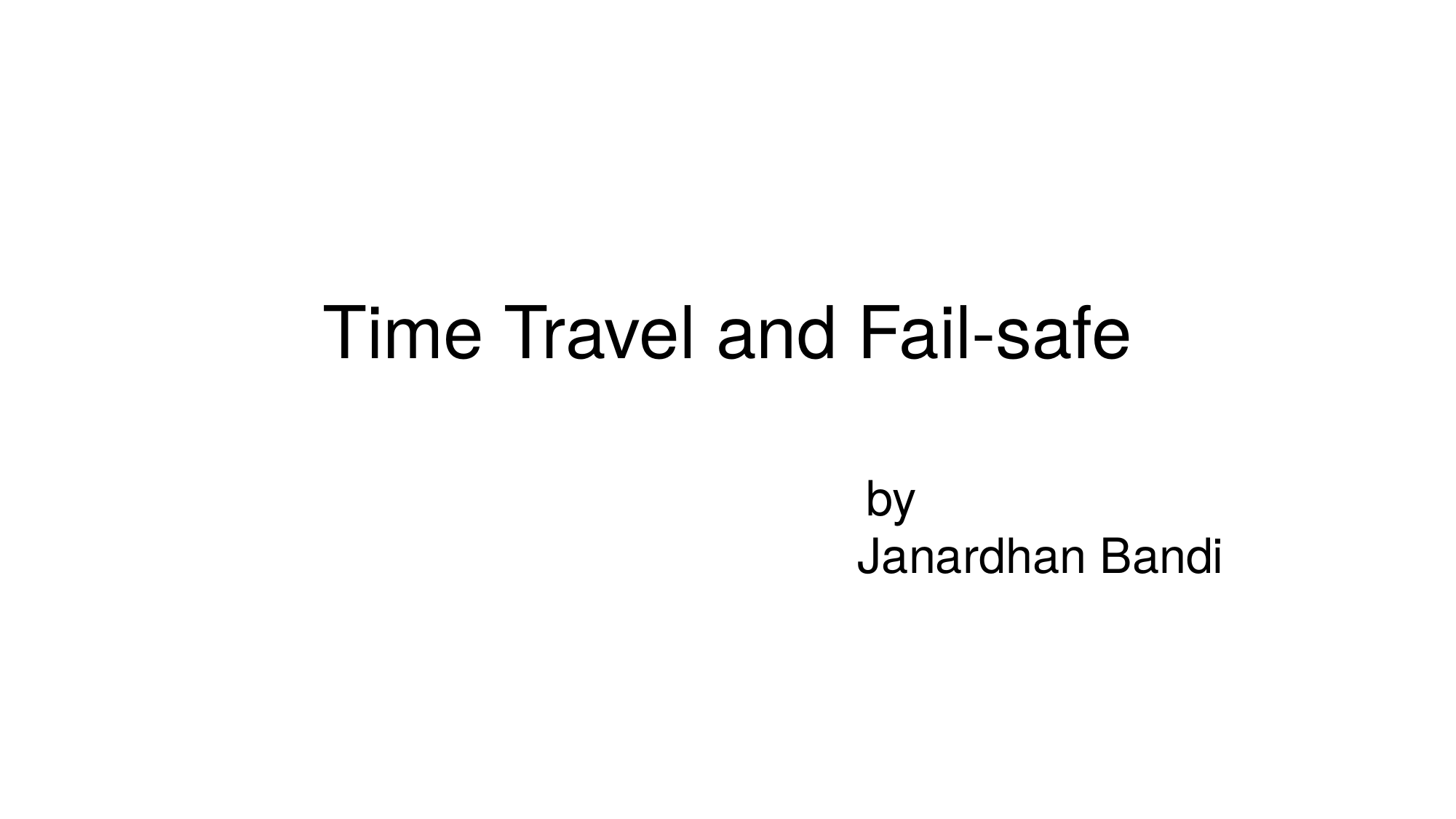

# Time Travel and Fail-safe by Janardhan Bandi